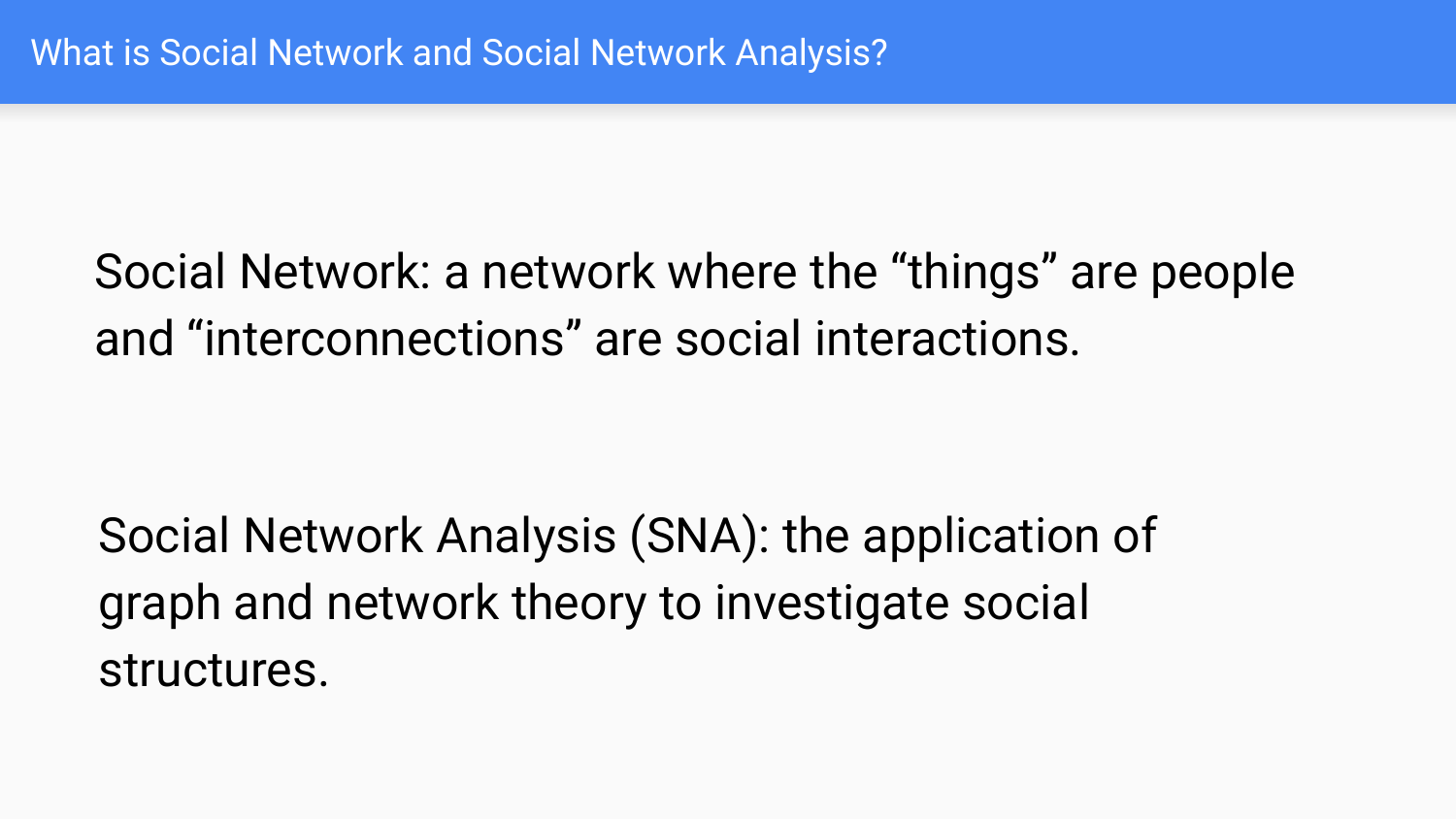

# What is Social Network and Social Network Analysis?
Social Network: a network where the “things” are people and “interconnections” are social interactions.
Social Network Analysis (SNA): the application of graph and network theory to investigate social structures.